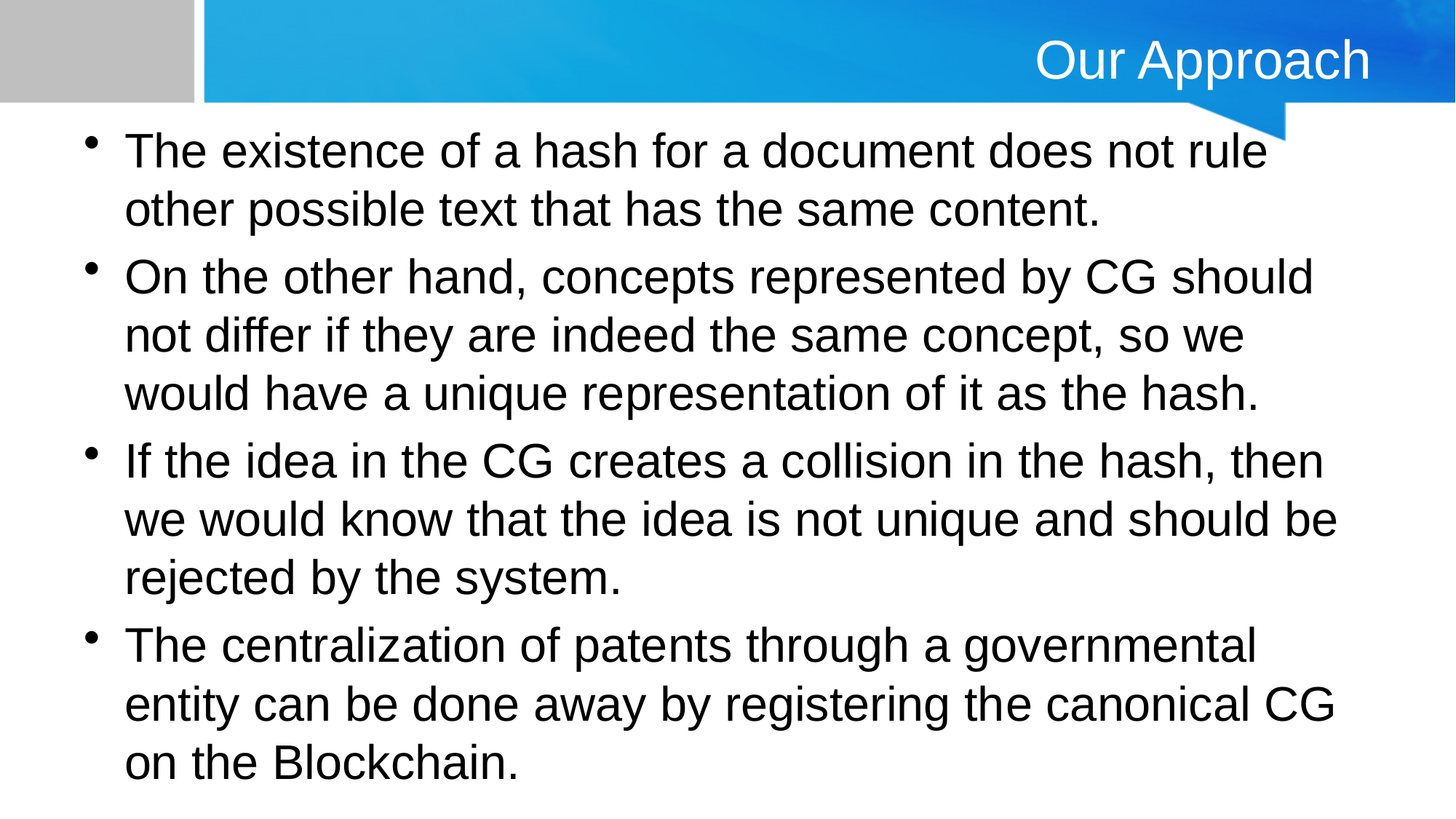

# Our Approach
The existence of a hash for a document does not rule other possible text that has the same content.
On the other hand, concepts represented by CG should not differ if they are indeed the same concept, so we would have a unique representation of it as the hash.
If the idea in the CG creates a collision in the hash, then we would know that the idea is not unique and should be rejected by the system.
The centralization of patents through a governmental entity can be done away by registering the canonical CG on the Blockchain.